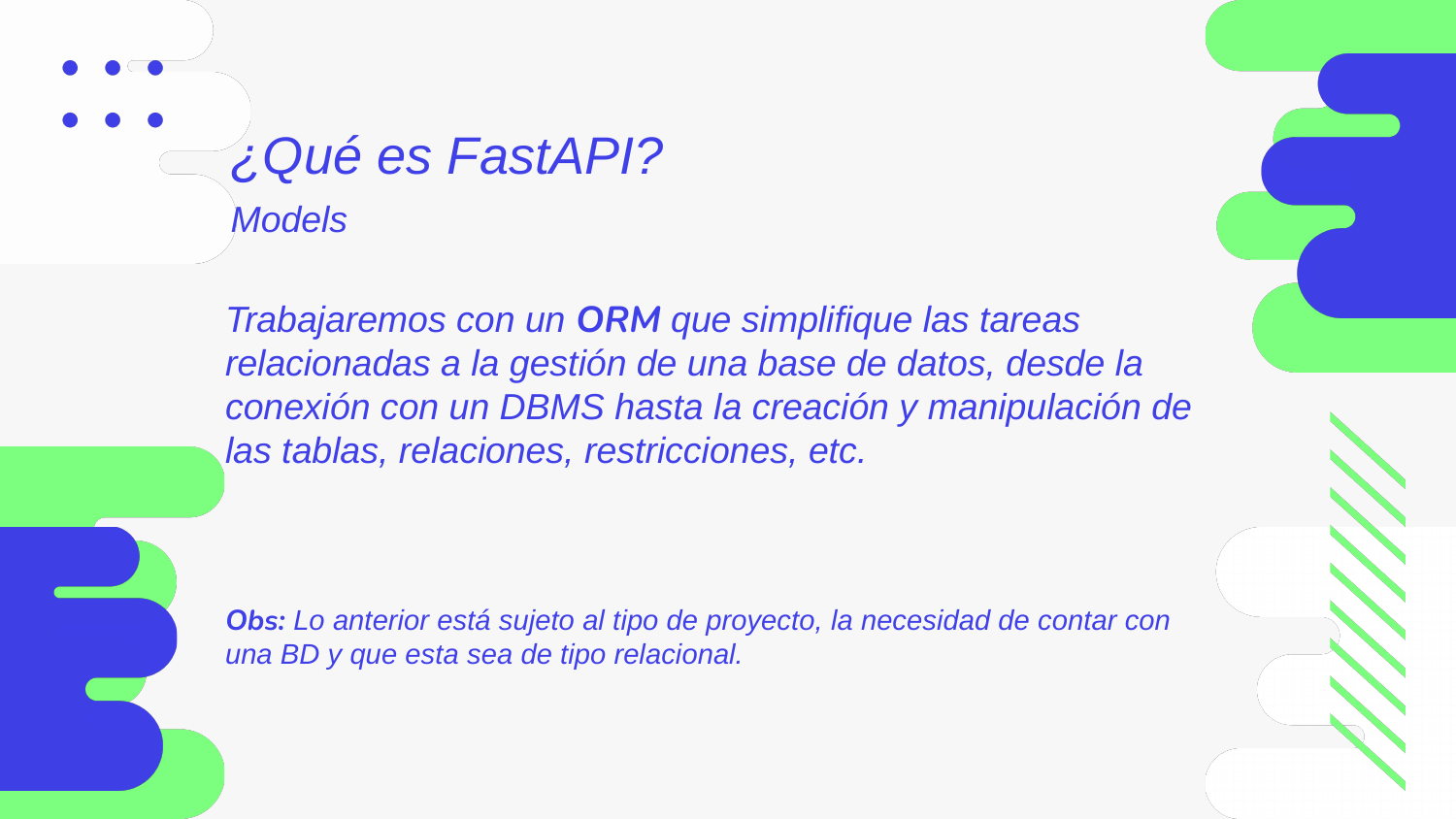

¿Qué es FastAPI?
Models

Trabajaremos con un ORM que simplifique las tareas relacionadas a la gestión de una base de datos, desde la conexión con un DBMS hasta la creación y manipulación de las tablas, relaciones, restricciones, etc.

Obs: Lo anterior está sujeto al tipo de proyecto, la necesidad de contar con una BD y que esta sea de tipo relacional.